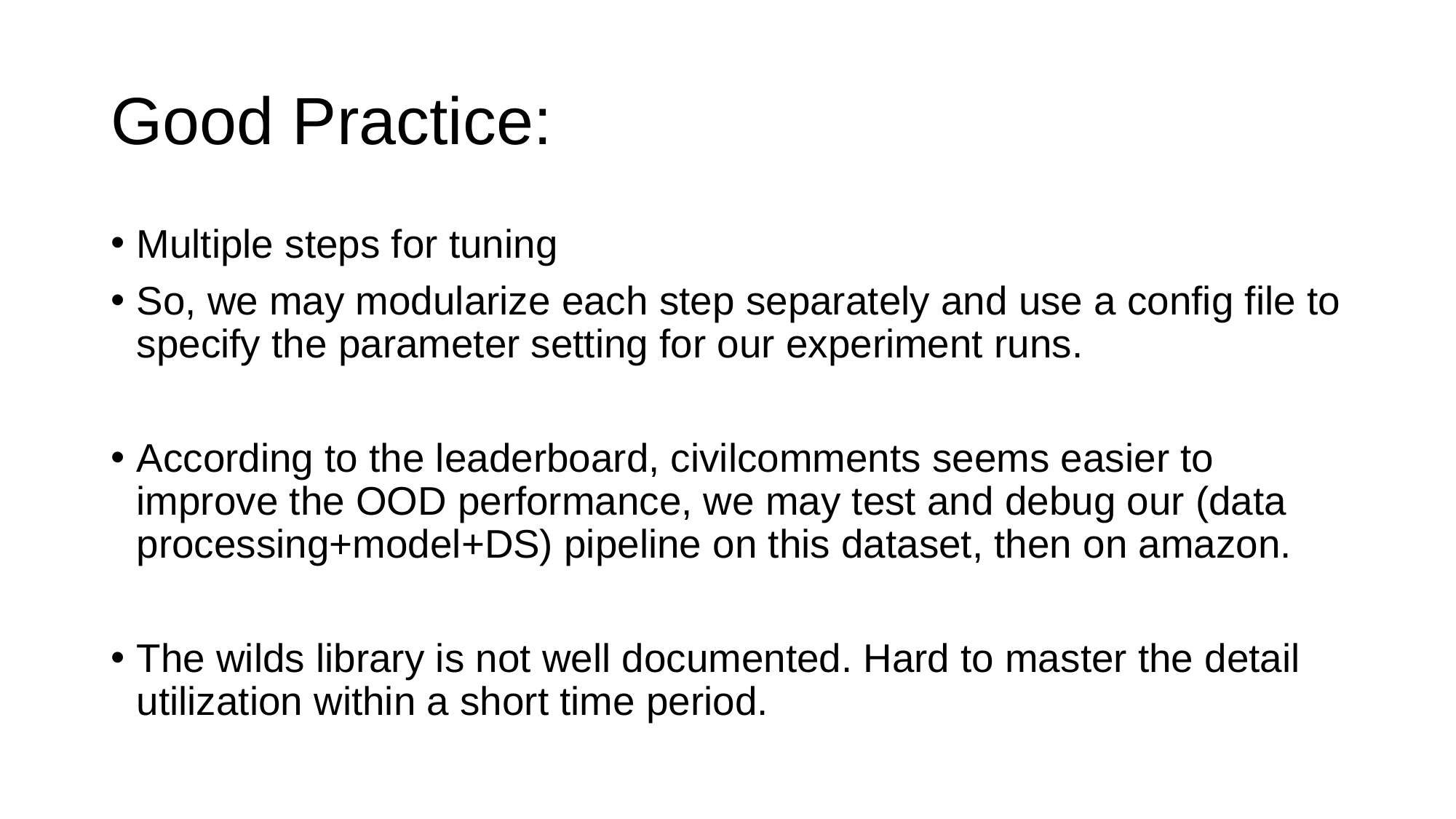

# Good Practice:
Multiple steps for tuning
So, we may modularize each step separately and use a config file to specify the parameter setting for our experiment runs.

According to the leaderboard, civilcomments seems easier to improve the OOD performance, we may test and debug our (data processing+model+DS) pipeline on this dataset, then on amazon.

The wilds library is not well documented. Hard to master the detail utilization within a short time period.